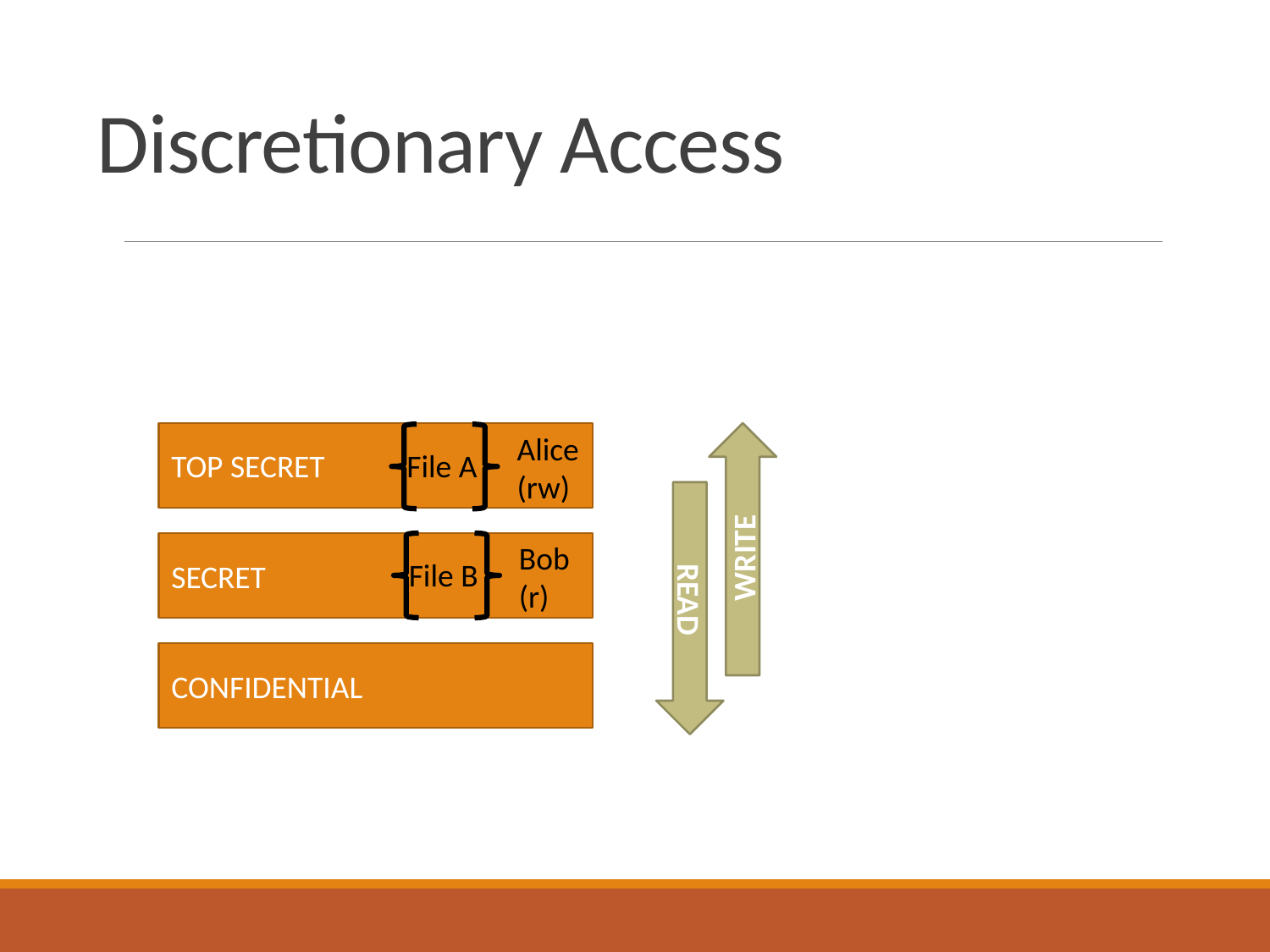

# Discretionary Access

Alice
(rw)
TOP SECRET

File A
WRITE
Bob
(r)

SECRET
File B
READ
CONFIDENTIAL